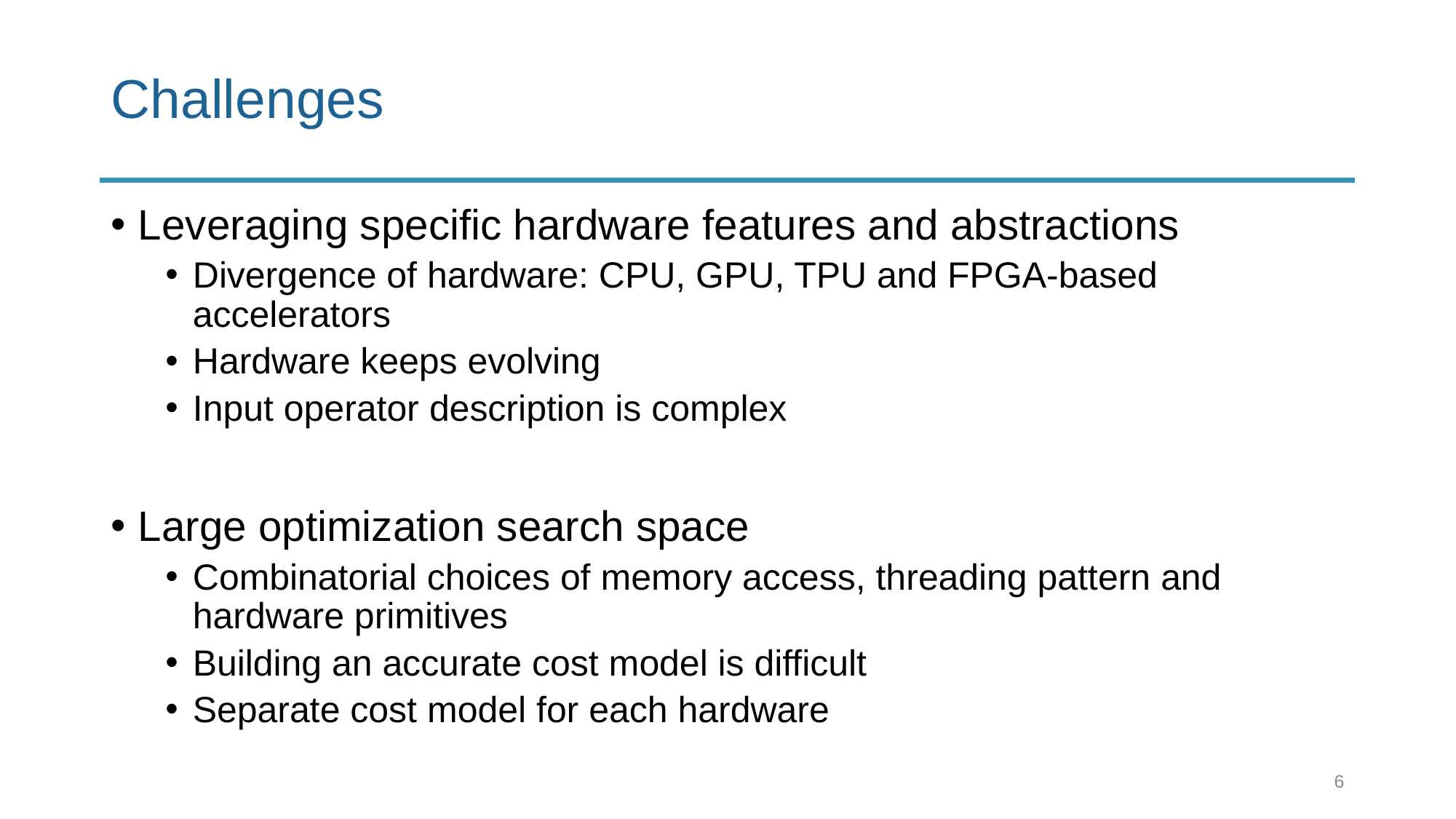

# Challenges
Leveraging specific hardware features and abstractions
Divergence of hardware: CPU, GPU, TPU and FPGA-based accelerators
Hardware keeps evolving
Input operator description is complex

Large optimization search space
Combinatorial choices of memory access, threading pattern and hardware primitives
Building an accurate cost model is difficult
Separate cost model for each hardware
6